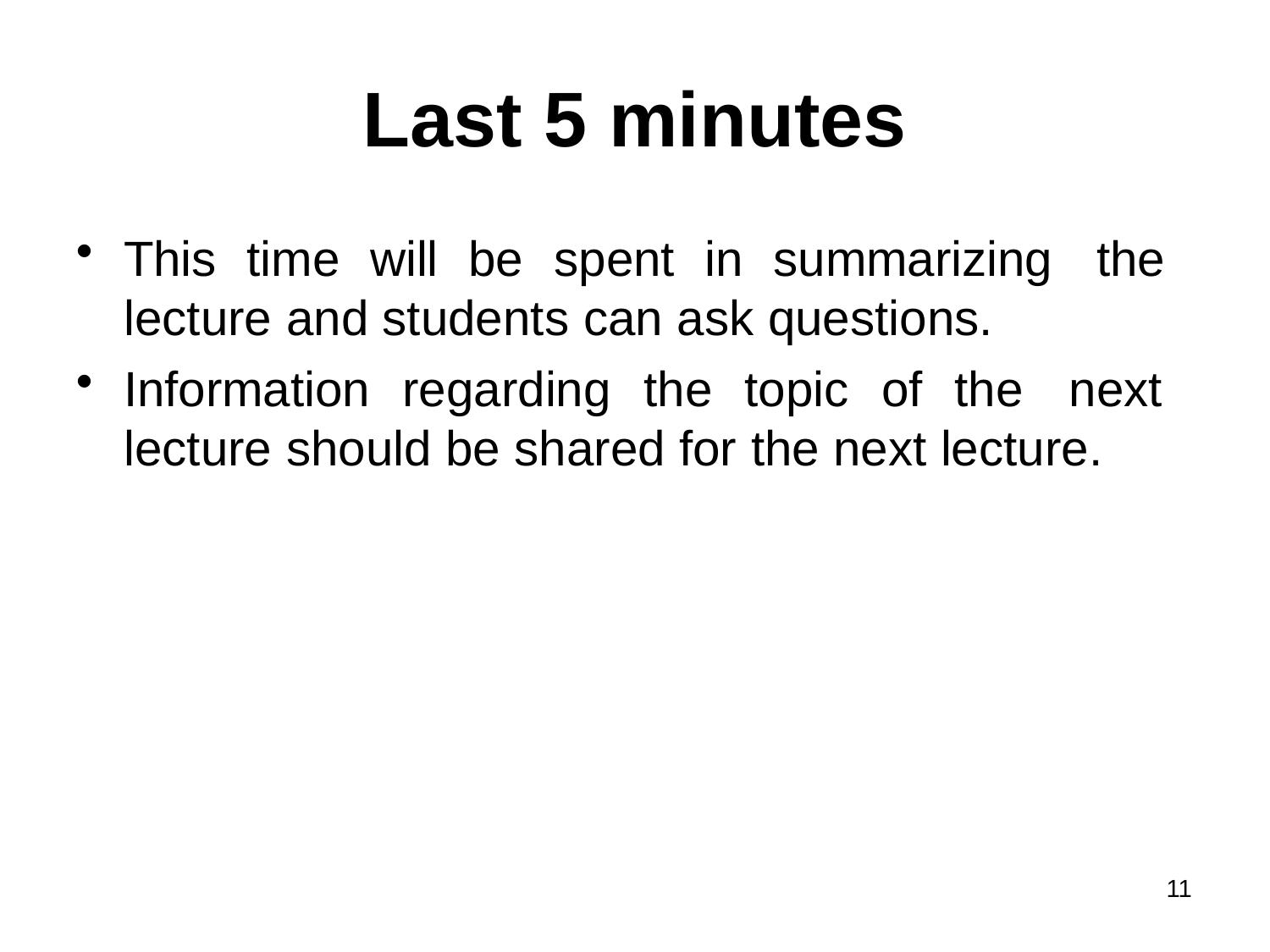

# Last 5 minutes
This time will be spent in summarizing the  lecture and students can ask questions.
Information regarding the topic of the next  lecture should be shared for the next lecture.
11